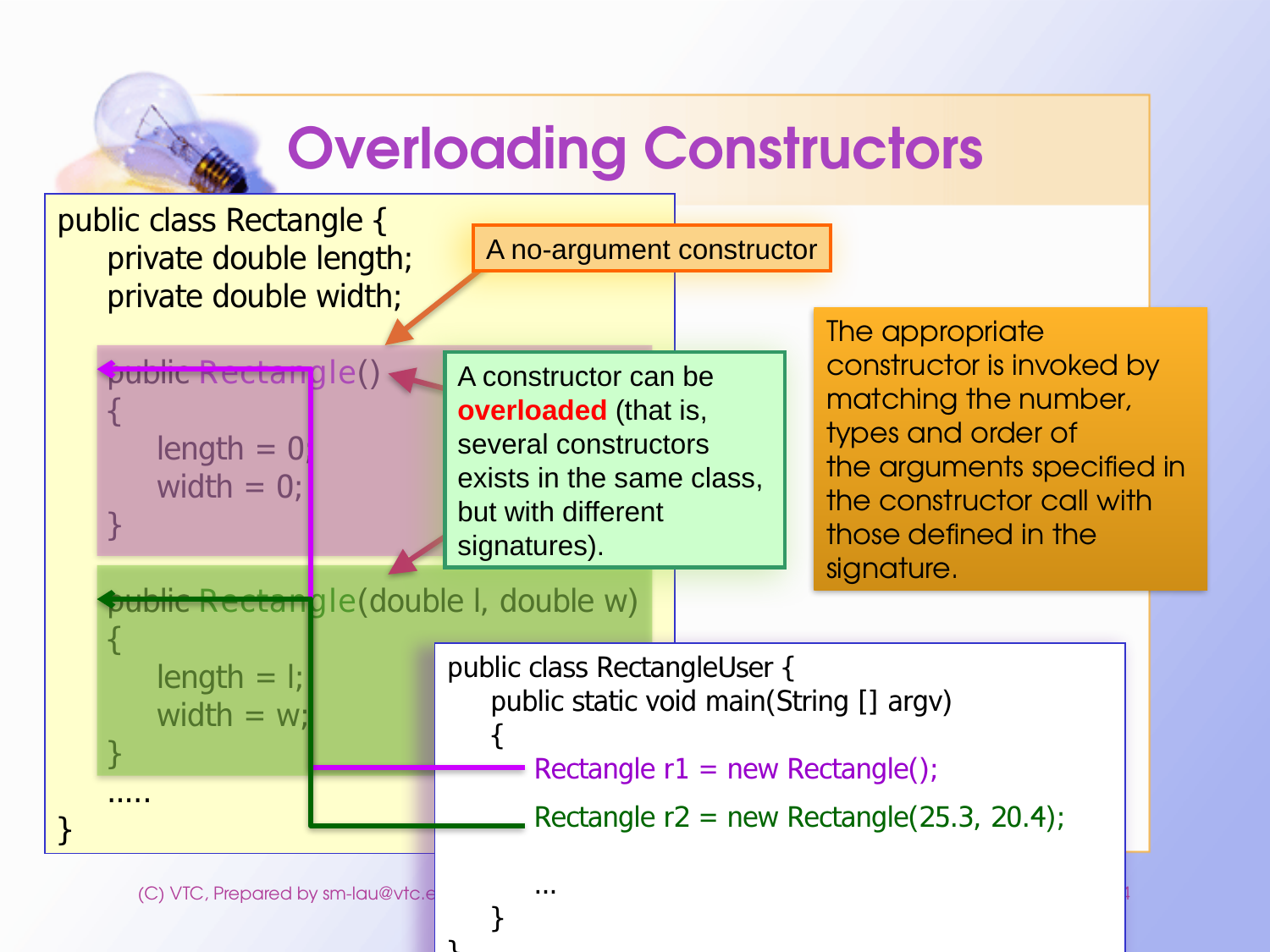

# Overloading Constructors
public class Rectangle {
     private double length;
     private double width;

     public Rectangle()
     {
          length = 0;
          width = 0;
     }

     public Rectangle(double l, double w)
     {
          length = l;
          width = w;
     }
     …..
}
A no-argument constructor

The appropriate constructor is invoked by matching the number, types and order of
the arguments specified in
the constructor call with
those defined in the signature.

A constructor can be overloaded (that is, several constructors
exists in the same class, but with different signatures).

public class RectangleUser {
     public static void main(String [] argv)
     {
          Rectangle r1 = new Rectangle();
          Rectangle r2 = new Rectangle(25.3, 20.4);
          …
     }
}
(C) VTC, Prepared by sm-lau@vtc.edu.hk
14